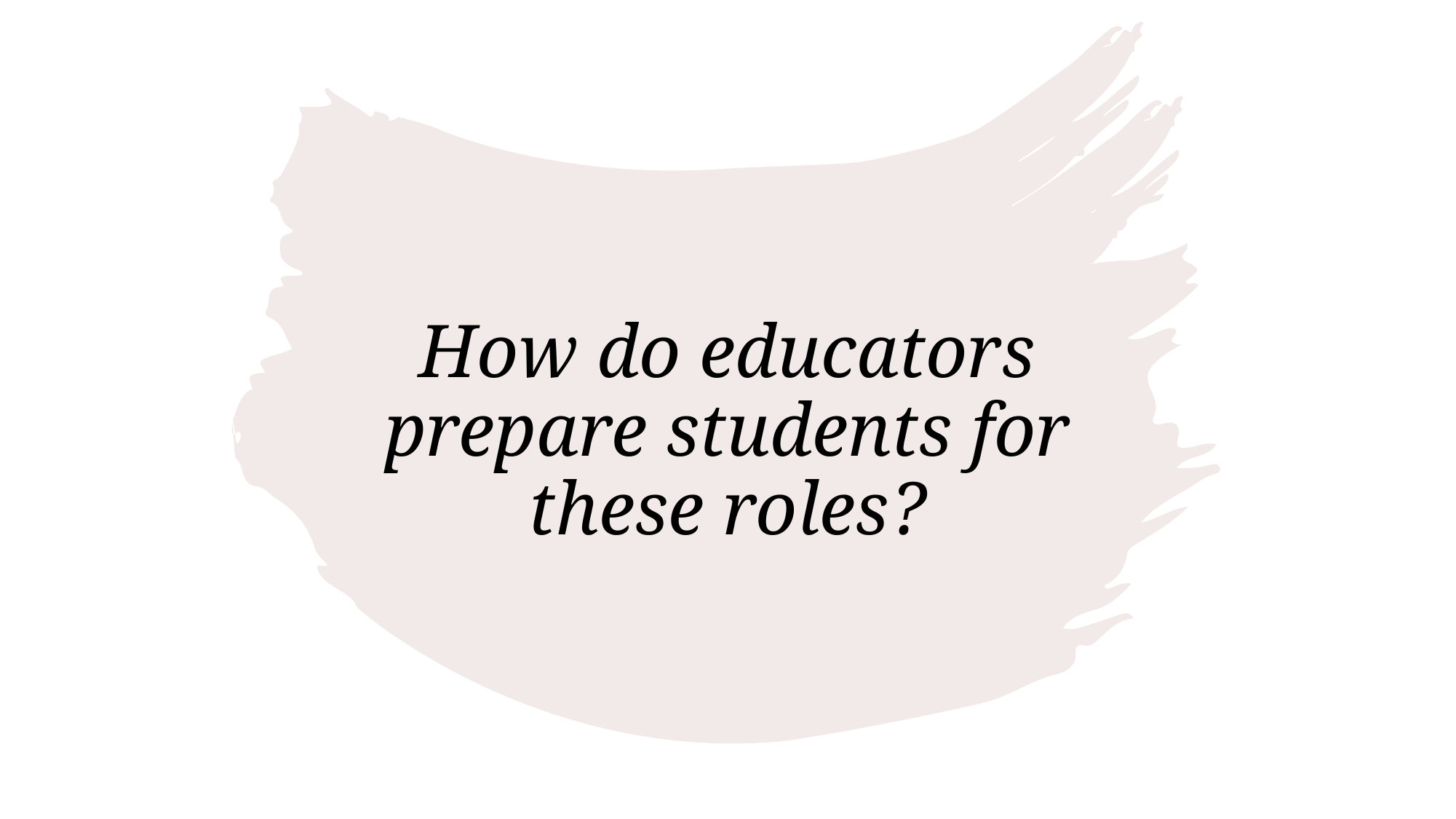

# How do educators prepare students for these roles?